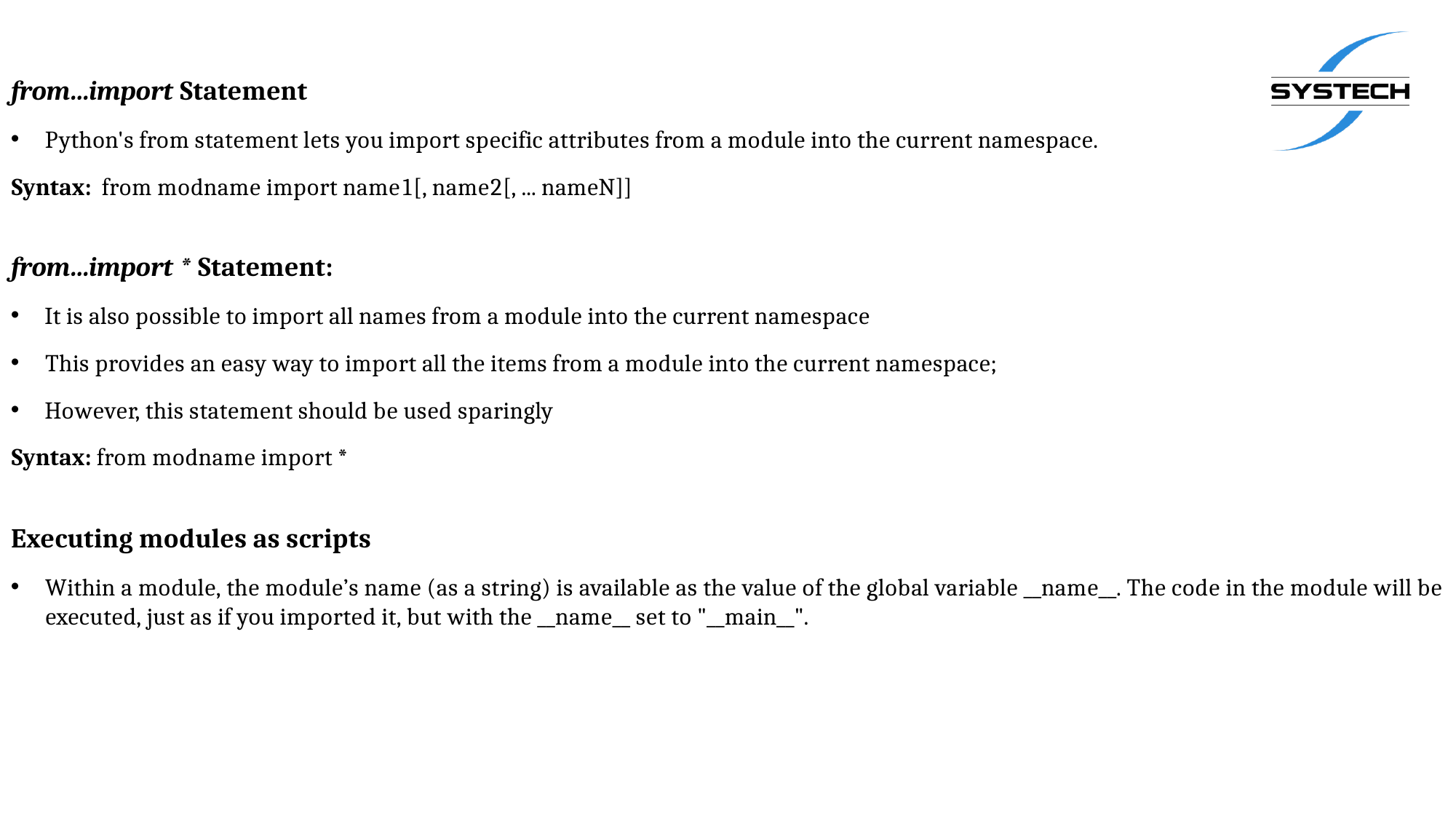

from...import Statement
Python's from statement lets you import specific attributes from a module into the current namespace.
Syntax:  from modname import name1[, name2[, ... nameN]]
from...import * Statement:
It is also possible to import all names from a module into the current namespace
This provides an easy way to import all the items from a module into the current namespace;
However, this statement should be used sparingly
Syntax: from modname import *
Executing modules as scripts
Within a module, the module’s name (as a string) is available as the value of the global variable __name__. The code in the module will be executed, just as if you imported it, but with the __name__ set to "__main__".